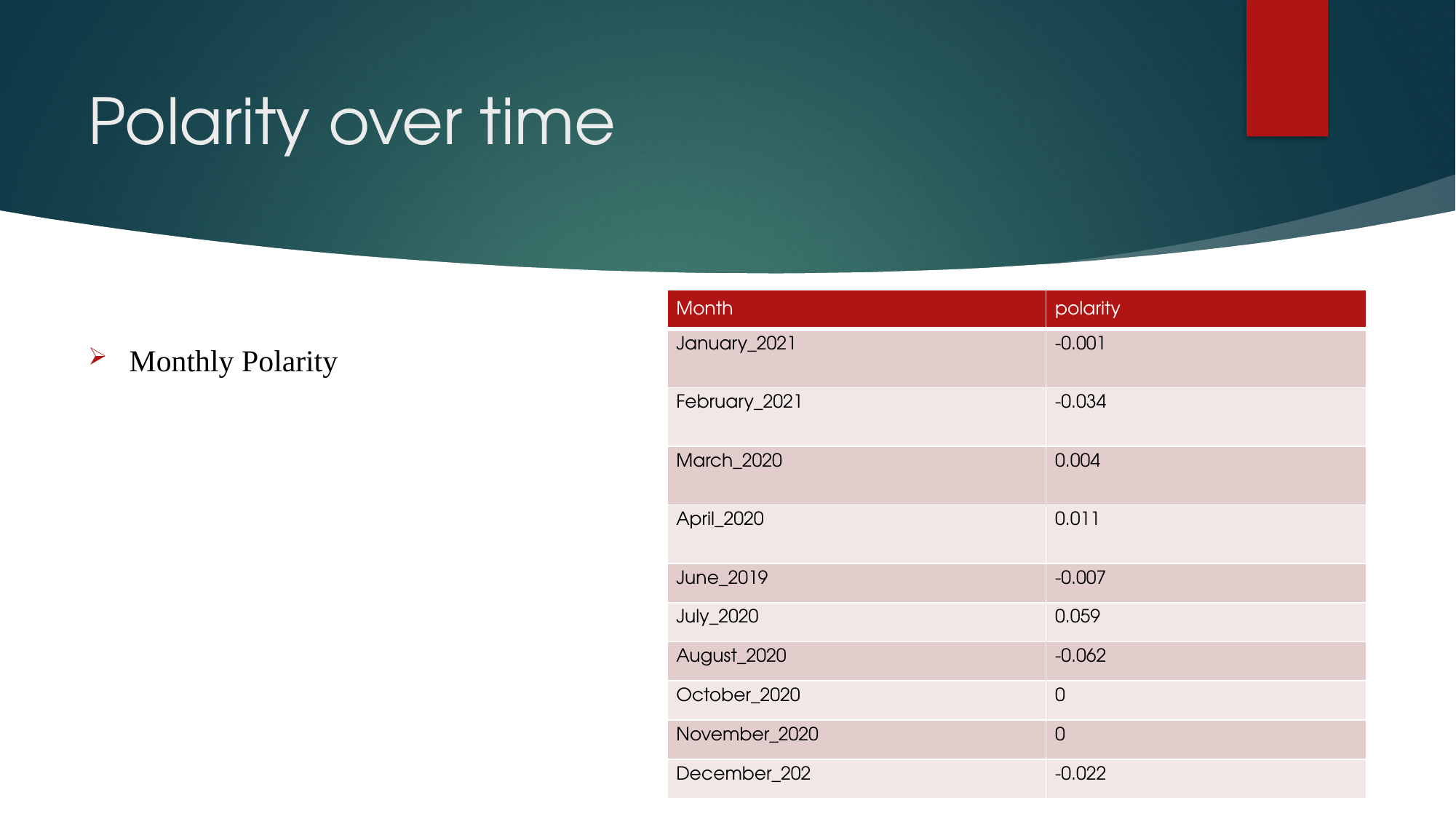

# Polarity over time

| Month | polarity |
| --- | --- |
| January\_2021 | -0.001 |
| February\_2021 | -0.034 |
| March\_2020 | 0.004 |
| April\_2020 | 0.011 |
| June\_2019 | -0.007 |
| July\_2020 | 0.059 |
| August\_2020 | -0.062 |
| October\_2020 | 0 |
| November\_2020 | 0 |
| December\_202 | -0.022 |
Monthly Polarity